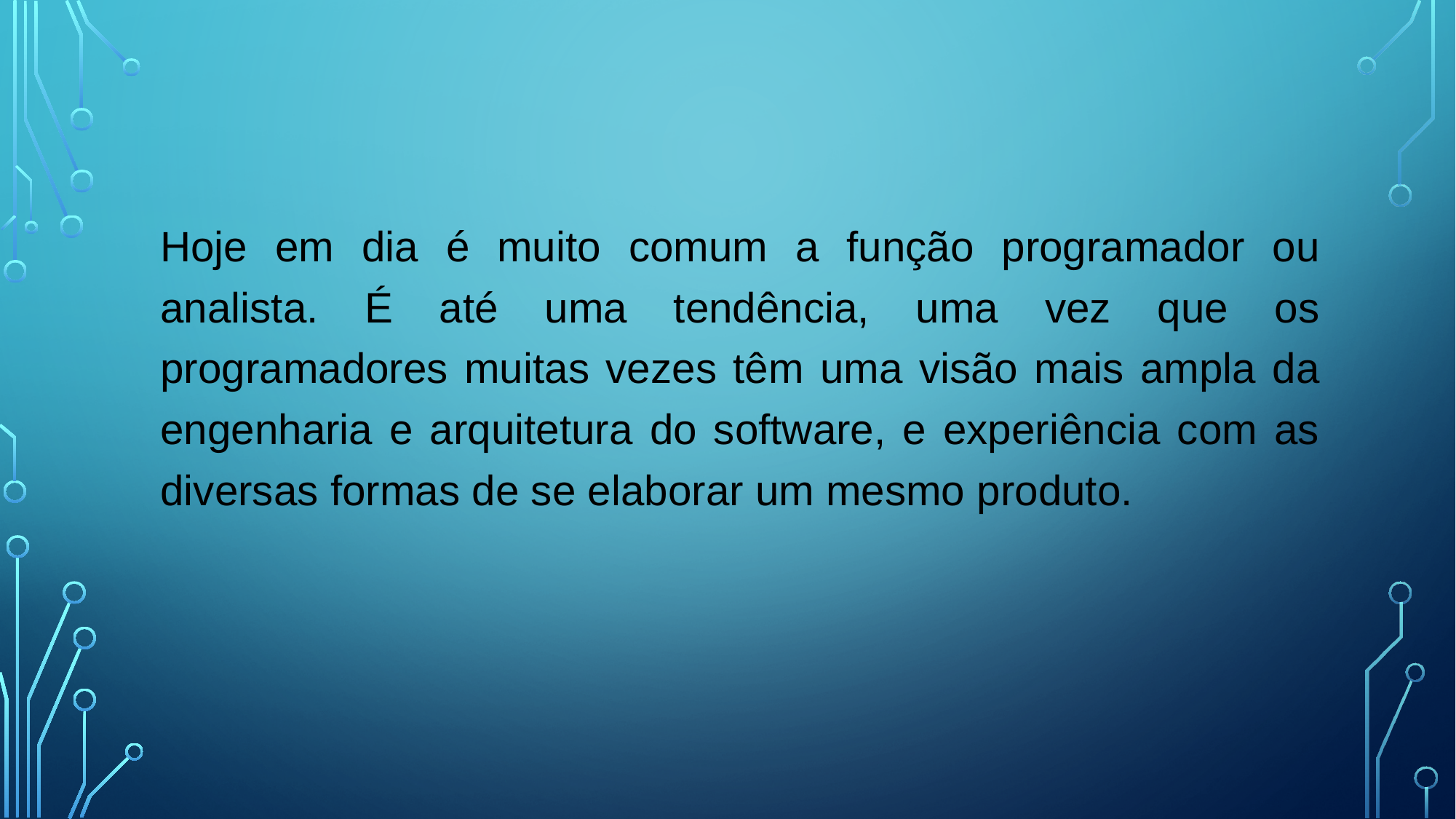

Hoje em dia é muito comum a função programador ou analista. É até uma tendência, uma vez que os programadores muitas vezes têm uma visão mais ampla da engenharia e arquitetura do software, e experiência com as diversas formas de se elaborar um mesmo produto.